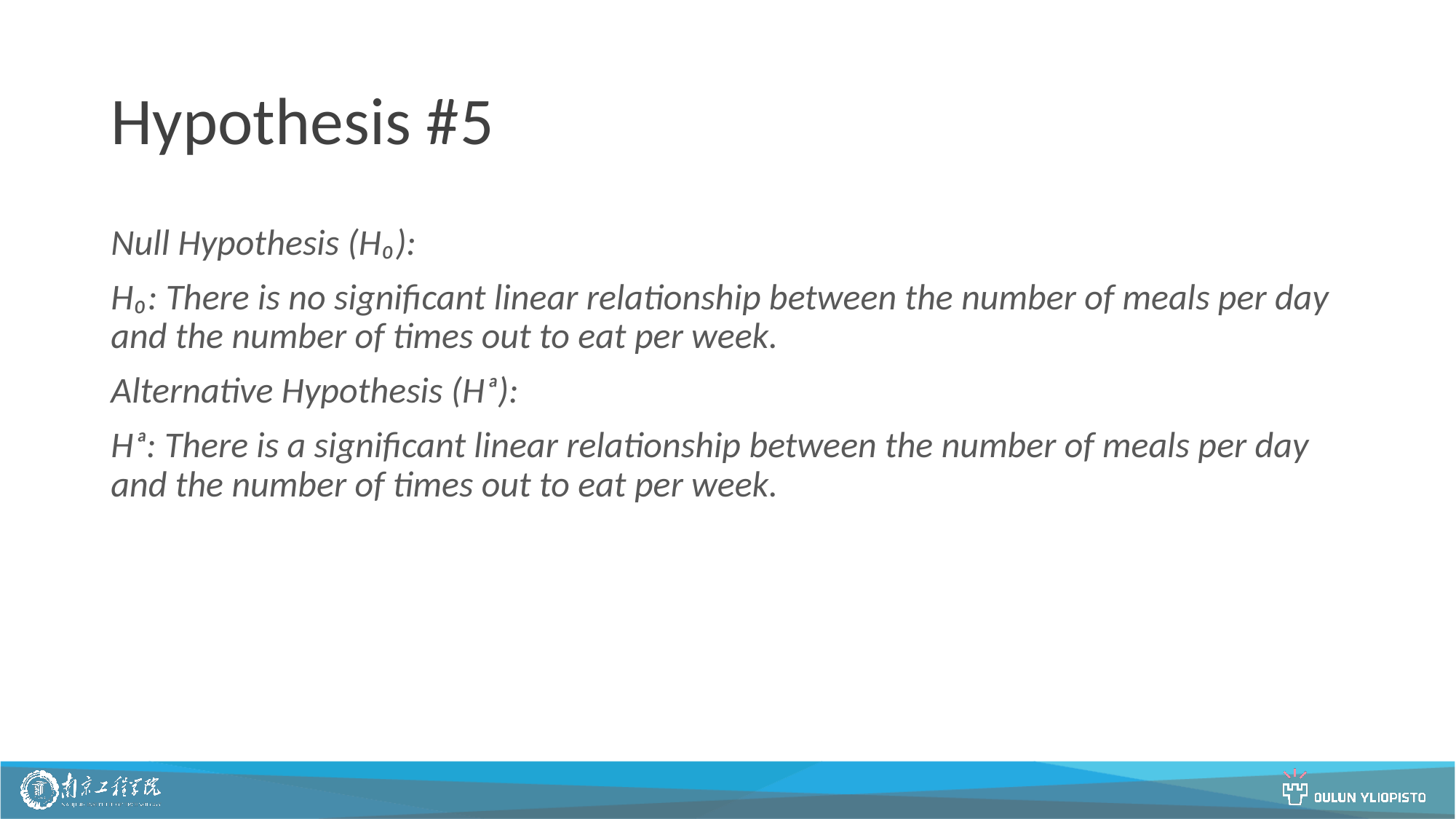

# Hypothesis #5
Null Hypothesis (H₀):
H₀: There is no significant linear relationship between the number of meals per day and the number of times out to eat per week.
Alternative Hypothesis (Hₐ):
Hₐ: There is a significant linear relationship between the number of meals per day and the number of times out to eat per week.